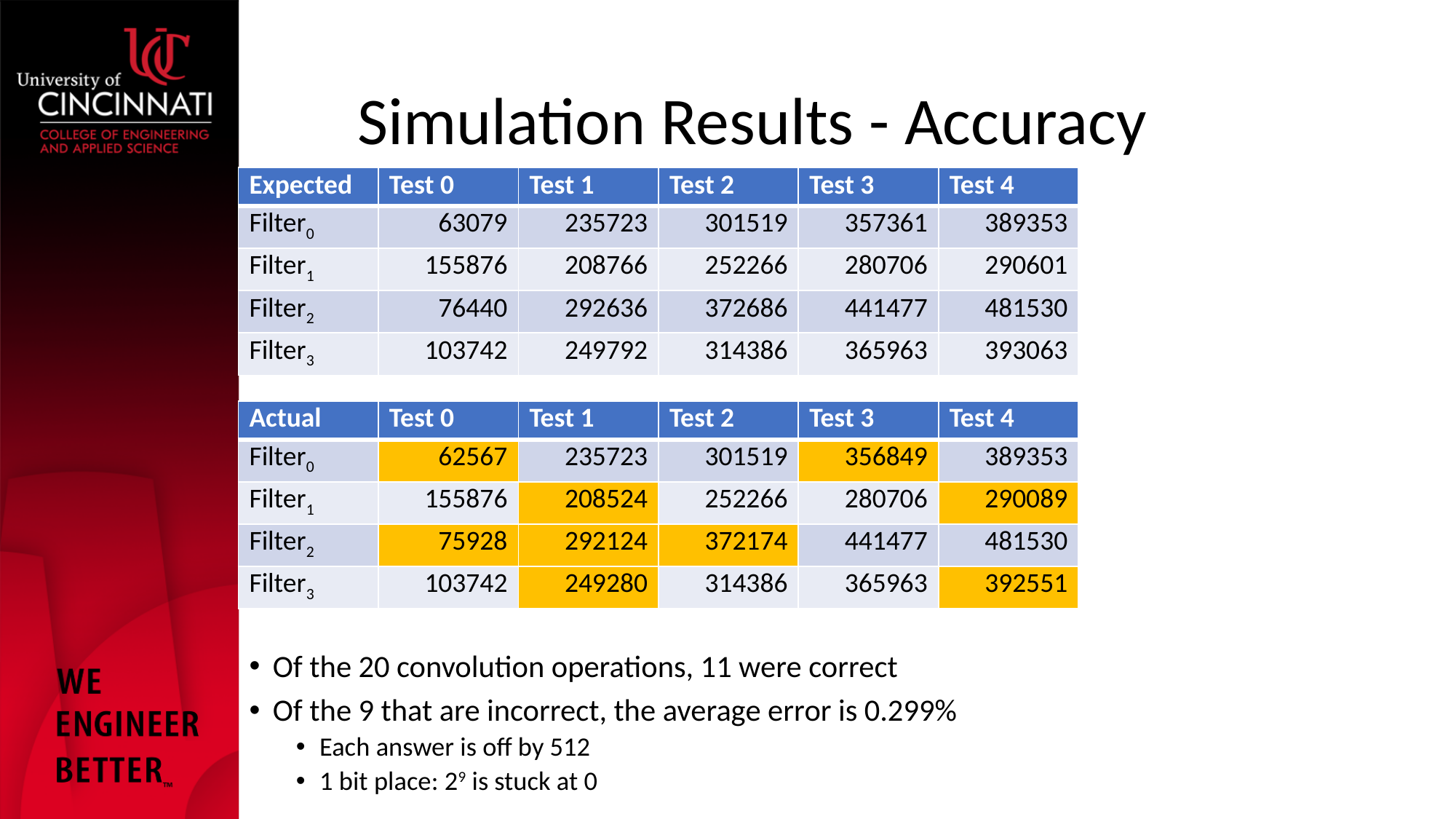

# Simulation Results - Accuracy
| Expected | Test 0 | Test 1 | Test 2 | Test 3 | Test 4 |
| --- | --- | --- | --- | --- | --- |
| Filter0 | 63079 | 235723 | 301519 | 357361 | 389353 |
| Filter1 | 155876 | 208766 | 252266 | 280706 | 290601 |
| Filter2 | 76440 | 292636 | 372686 | 441477 | 481530 |
| Filter3 | 103742 | 249792 | 314386 | 365963 | 393063 |
| Actual | Test 0 | Test 1 | Test 2 | Test 3 | Test 4 |
| --- | --- | --- | --- | --- | --- |
| Filter0 | 62567 | 235723 | 301519 | 356849 | 389353 |
| Filter1 | 155876 | 208524 | 252266 | 280706 | 290089 |
| Filter2 | 75928 | 292124 | 372174 | 441477 | 481530 |
| Filter3 | 103742 | 249280 | 314386 | 365963 | 392551 |
Of the 20 convolution operations, 11 were correct
Of the 9 that are incorrect, the average error is 0.299%
Each answer is off by 512
1 bit place: 29 is stuck at 0